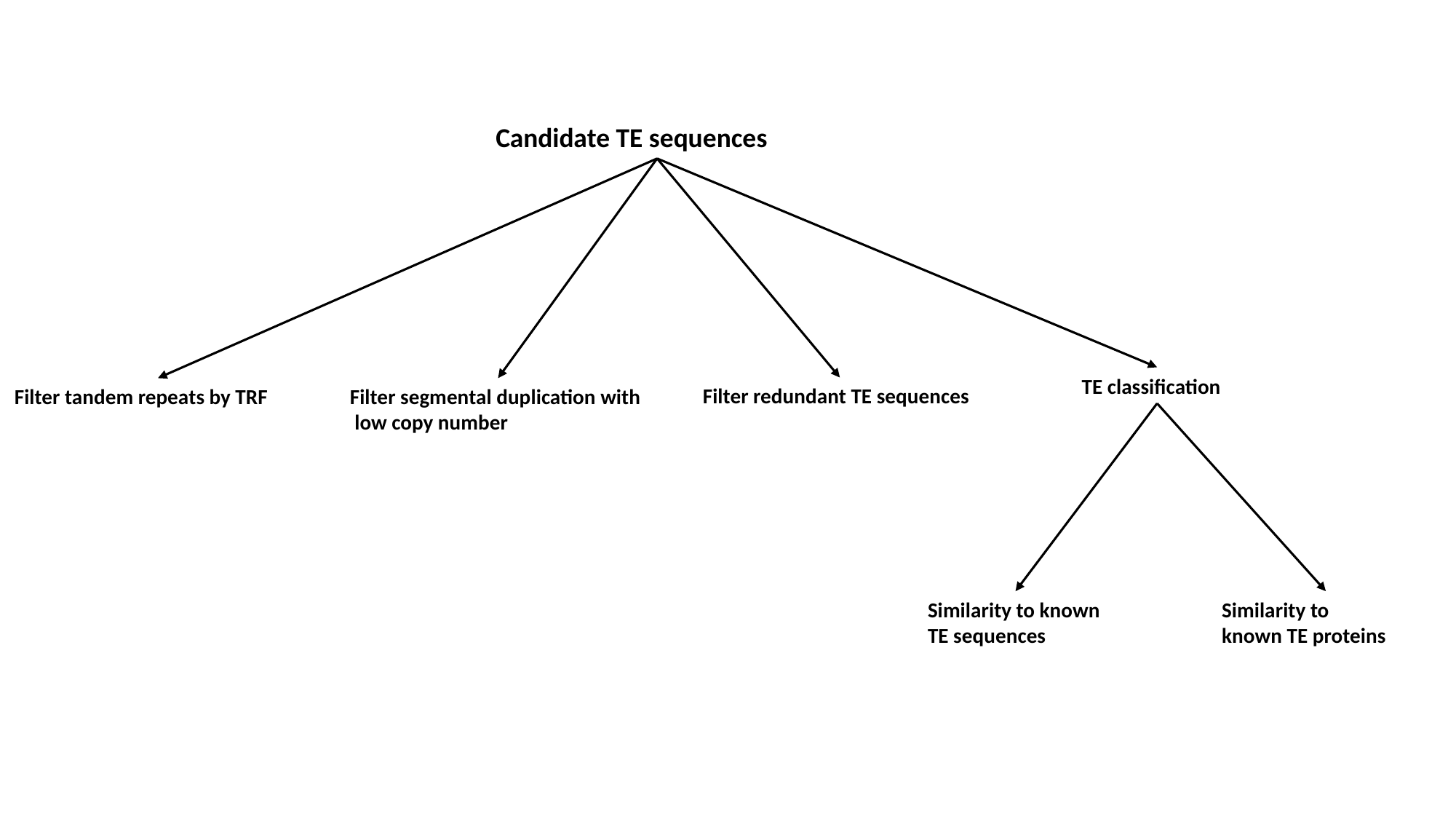

Candidate TE sequences
TE classification
Filter redundant TE sequences
Filter tandem repeats by TRF
Filter segmental duplication with
 low copy number
Similarity to known
TE sequences
Similarity to
known TE proteins